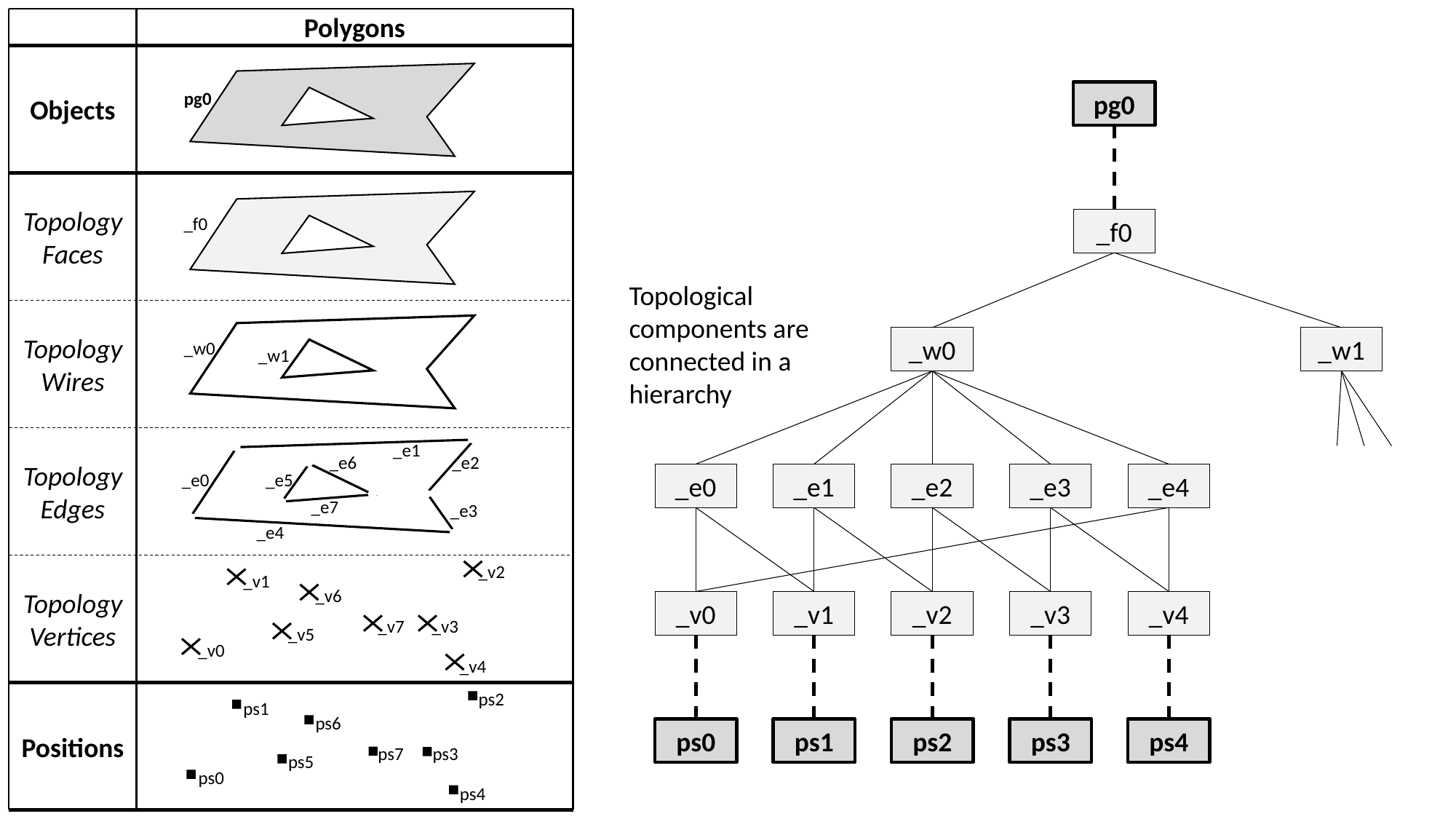

Polygons
Objects

pg0
pg0

Topology Faces

_f0
_f0

Topological
components are connected in a hierarchy
Topology Wires

_w0
_w1
_w0
_w1

Topology Edges
_e1

_e6
_e2

_e0
_e5

_e0
_e1
_e2
_e3
_e4

_e7
_e3

_e4

Topology Vertices
_v2
_v1
_v6
_v0
_v1
_v2
_v3
_v4
_v7
_v3
_v5
_v0
_v4
Positions
ps2

ps1

ps6

ps0
ps1
ps2
ps3
ps4
ps7
ps3
ps5

ps0

ps4